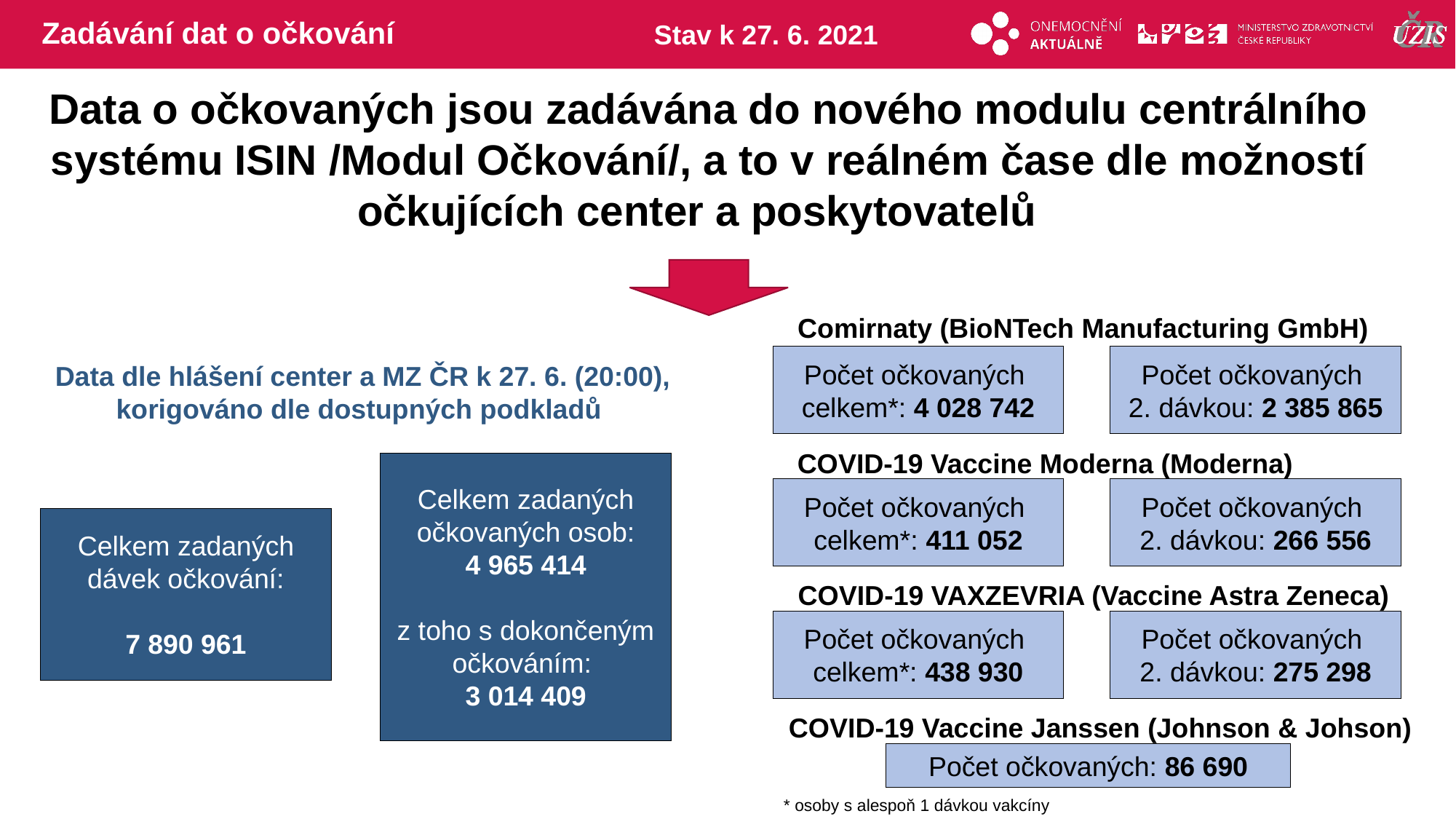

# Zadávání dat o očkování
Stav k 27. 6. 2021
Data o očkovaných jsou zadávána do nového modulu centrálního systému ISIN /Modul Očkování/, a to v reálném čase dle možností očkujících center a poskytovatelů

Comirnaty (BioNTech Manufacturing GmbH)
Počet očkovaných
celkem*: 4 028 742
Počet očkovaných
2. dávkou: 2 385 865
Data dle hlášení center a MZ ČR k 27. 6. (20:00), korigováno dle dostupných podkladů
COVID-19 Vaccine Moderna (Moderna)
Celkem zadaných očkovaných osob:
4 965 414

z toho s dokončeným očkováním:
3 014 409
Počet očkovaných
celkem*: 411 052
Počet očkovaných
2. dávkou: 266 556
Celkem zadaných dávek očkování:

7 890 961
COVID-19 VAXZEVRIA (Vaccine Astra Zeneca)
Počet očkovaných
celkem*: 438 930
Počet očkovaných
2. dávkou: 275 298
COVID-19 Vaccine Janssen (Johnson & Johson)
Počet očkovaných: 86 690
* osoby s alespoň 1 dávkou vakcíny